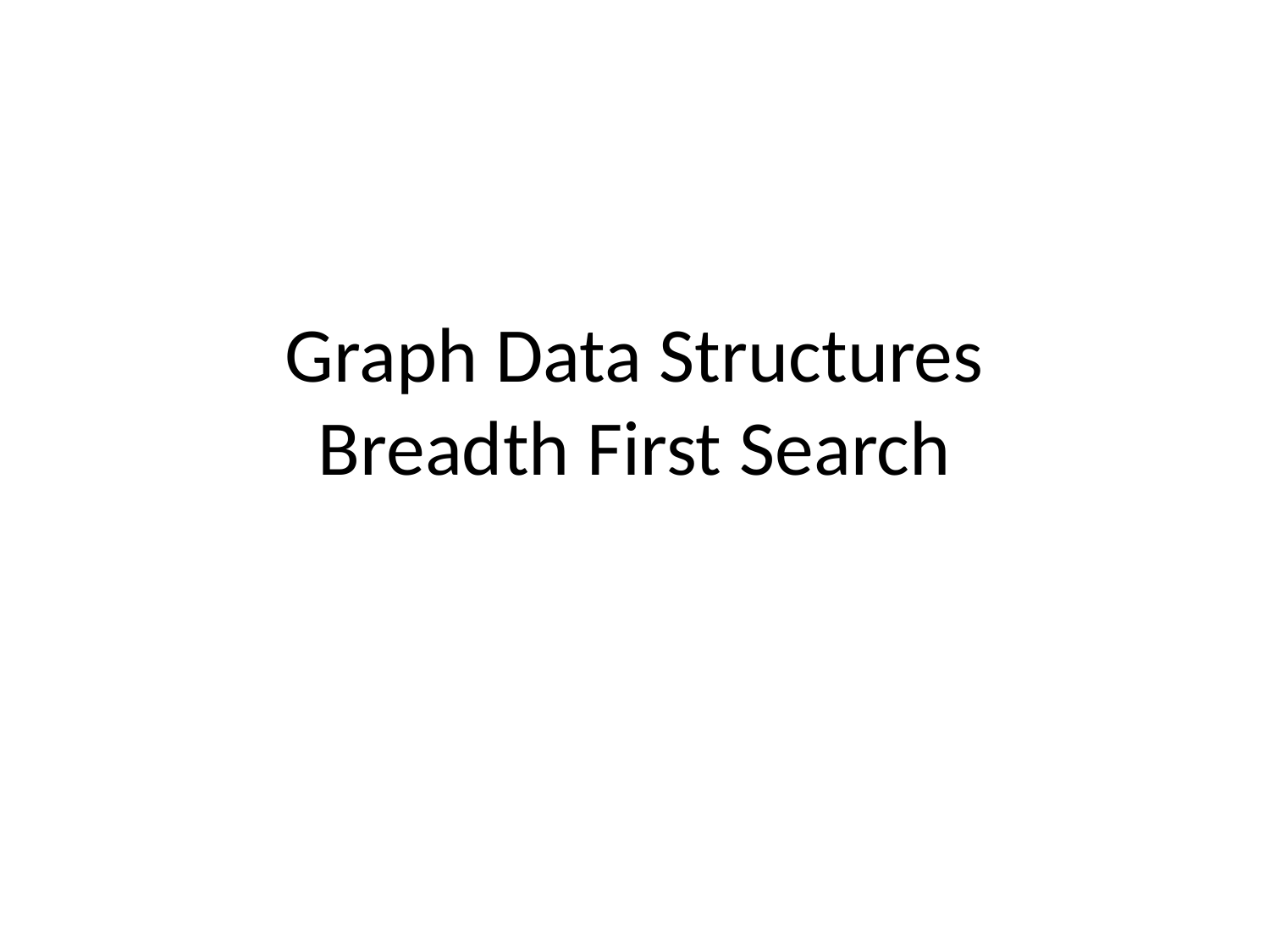

# Graph Data Structures Breadth First Search